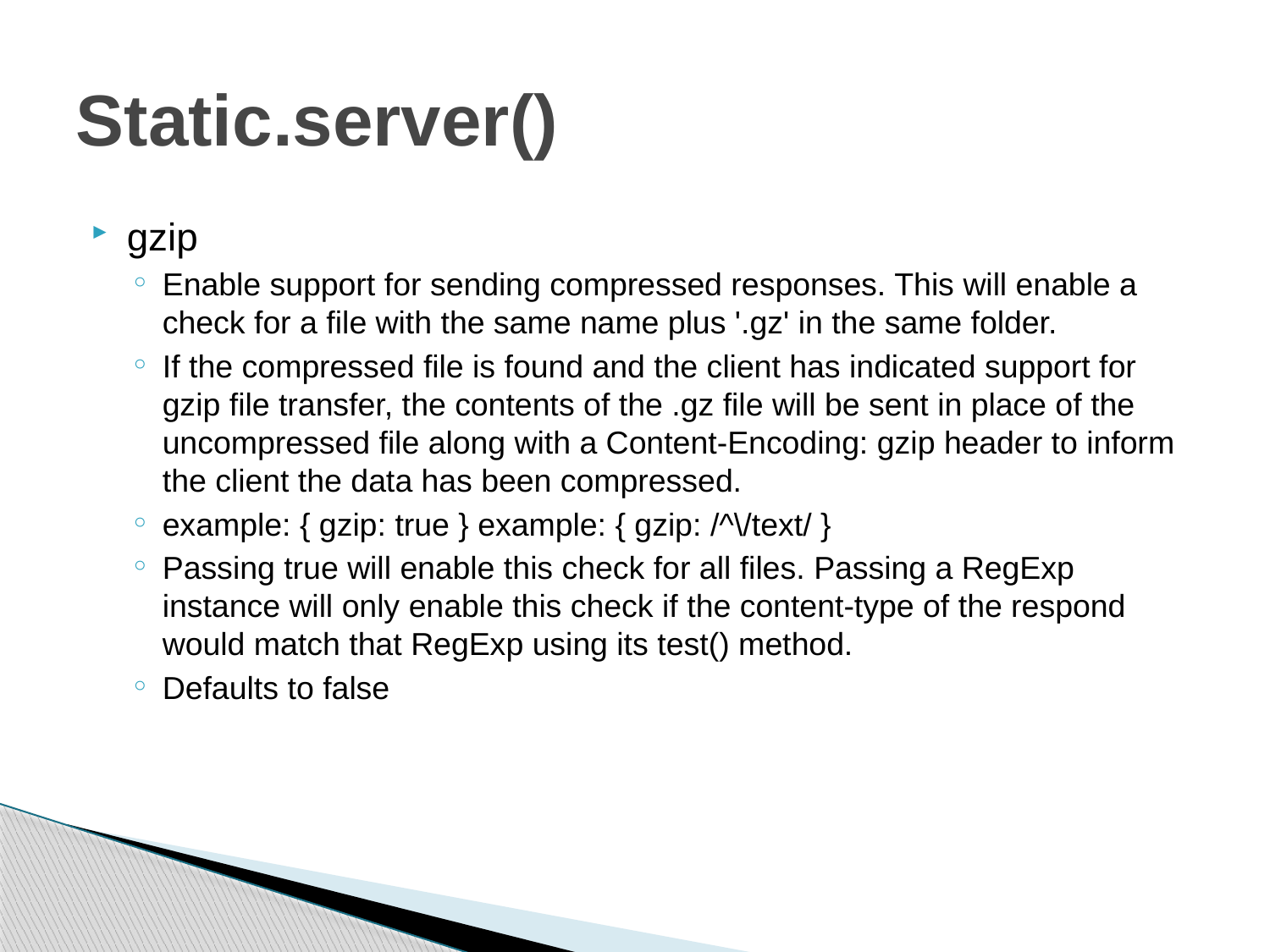

# Static.server()
gzip
Enable support for sending compressed responses. This will enable a check for a file with the same name plus '.gz' in the same folder.
If the compressed file is found and the client has indicated support for gzip file transfer, the contents of the .gz file will be sent in place of the uncompressed file along with a Content-Encoding: gzip header to inform the client the data has been compressed.
example: { gzip: true } example: { gzip: /^\/text/ }
Passing true will enable this check for all files. Passing a RegExp instance will only enable this check if the content-type of the respond would match that RegExp using its test() method.
Defaults to false